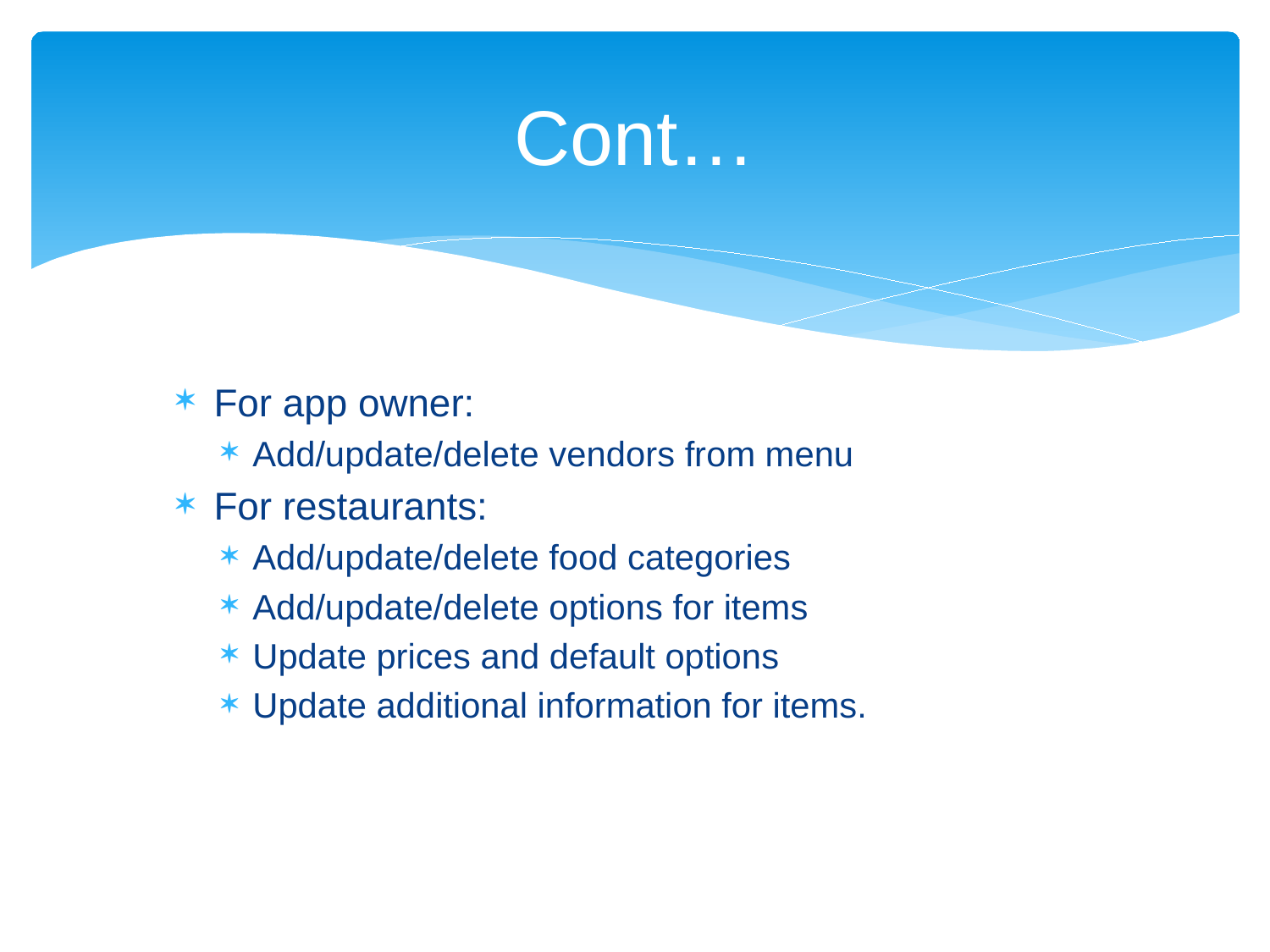

# Cont…
For app owner:
Add/update/delete vendors from menu
For restaurants:
Add/update/delete food categories
Add/update/delete options for items
Update prices and default options
Update additional information for items.